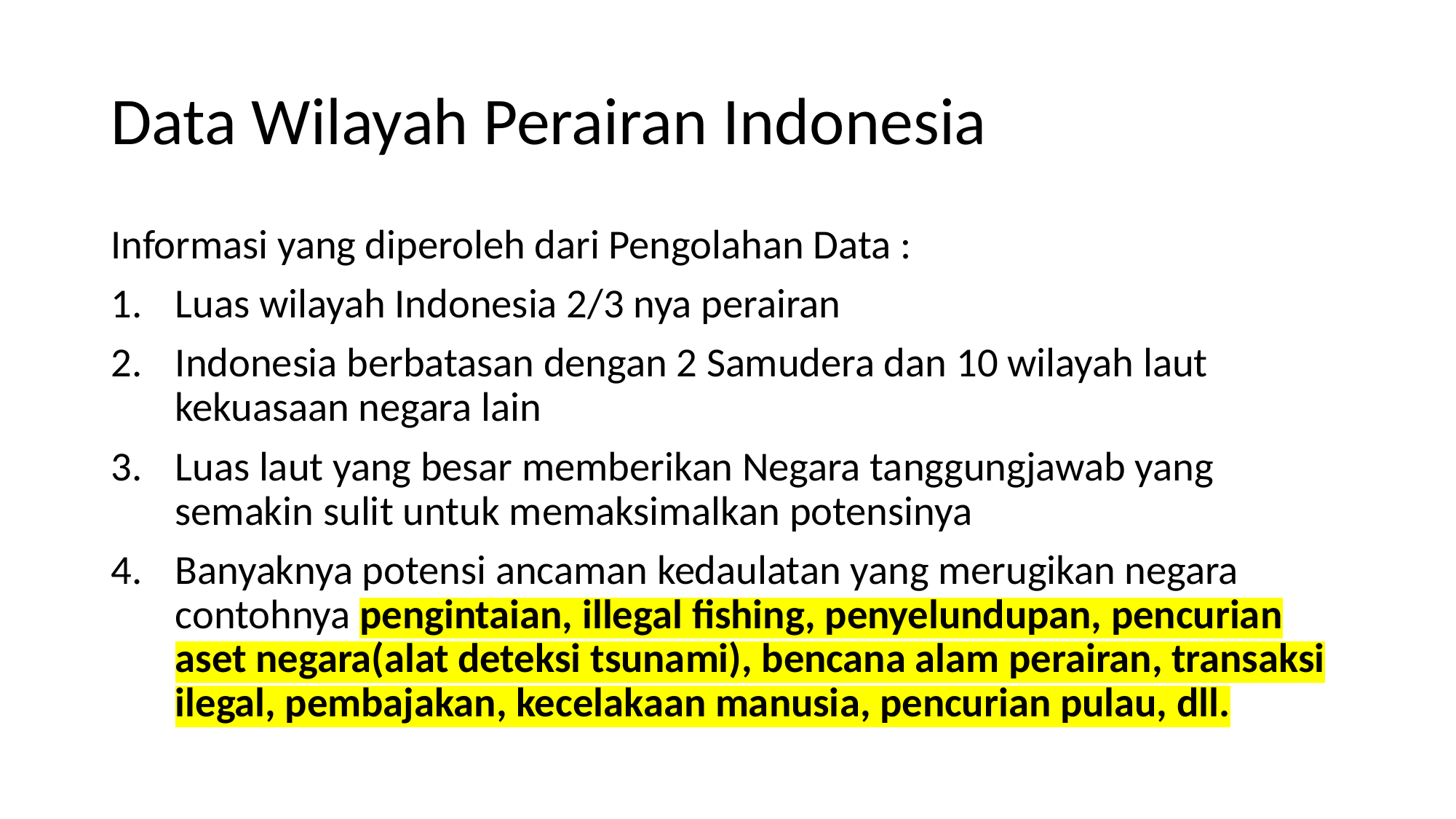

# Data Wilayah Perairan Indonesia
Informasi yang diperoleh dari Pengolahan Data :
Luas wilayah Indonesia 2/3 nya perairan
Indonesia berbatasan dengan 2 Samudera dan 10 wilayah laut kekuasaan negara lain
Luas laut yang besar memberikan Negara tanggungjawab yang semakin sulit untuk memaksimalkan potensinya
Banyaknya potensi ancaman kedaulatan yang merugikan negara contohnya pengintaian, illegal fishing, penyelundupan, pencurian aset negara(alat deteksi tsunami), bencana alam perairan, transaksi ilegal, pembajakan, kecelakaan manusia, pencurian pulau, dll.